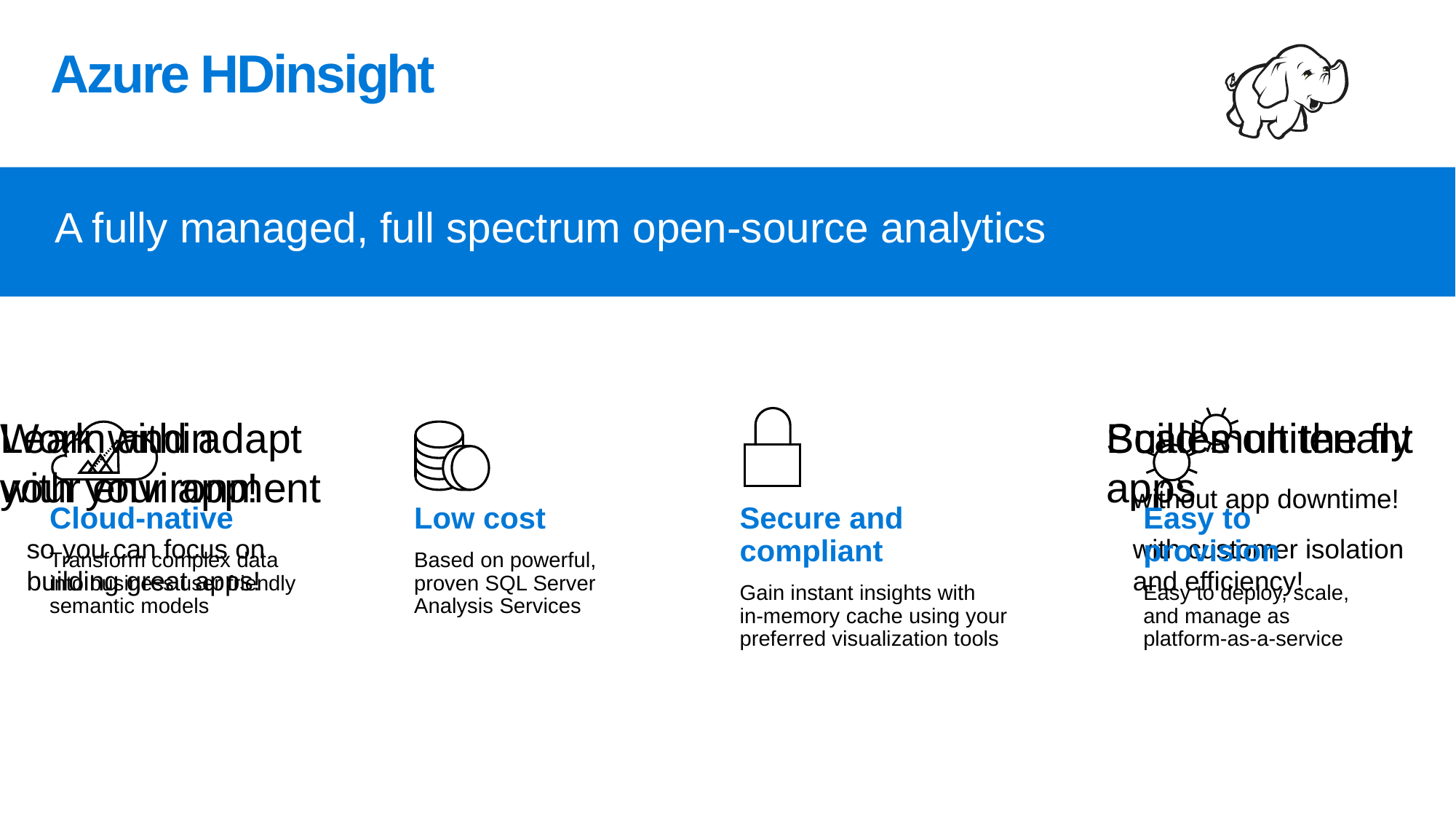

# Azure HDinsight

A fully managed, full spectrum open-source analytics

Cloud-native
Transform complex data into business user friendly semantic models
Low cost
Based on powerful,
proven SQL Server Analysis Services
Secure and compliant
Gain instant insights with 
in-memory cache using your preferred visualization tools
Easy to provision
Easy to deploy, scale,
and manage as
platform-as-a-service

Learn and adapt
with your app!

Work within
your environment
so you can focus on
building great apps!
Scales on the fly
without app downtime!
Build multitenant apps
with customer isolation
and efficiency!